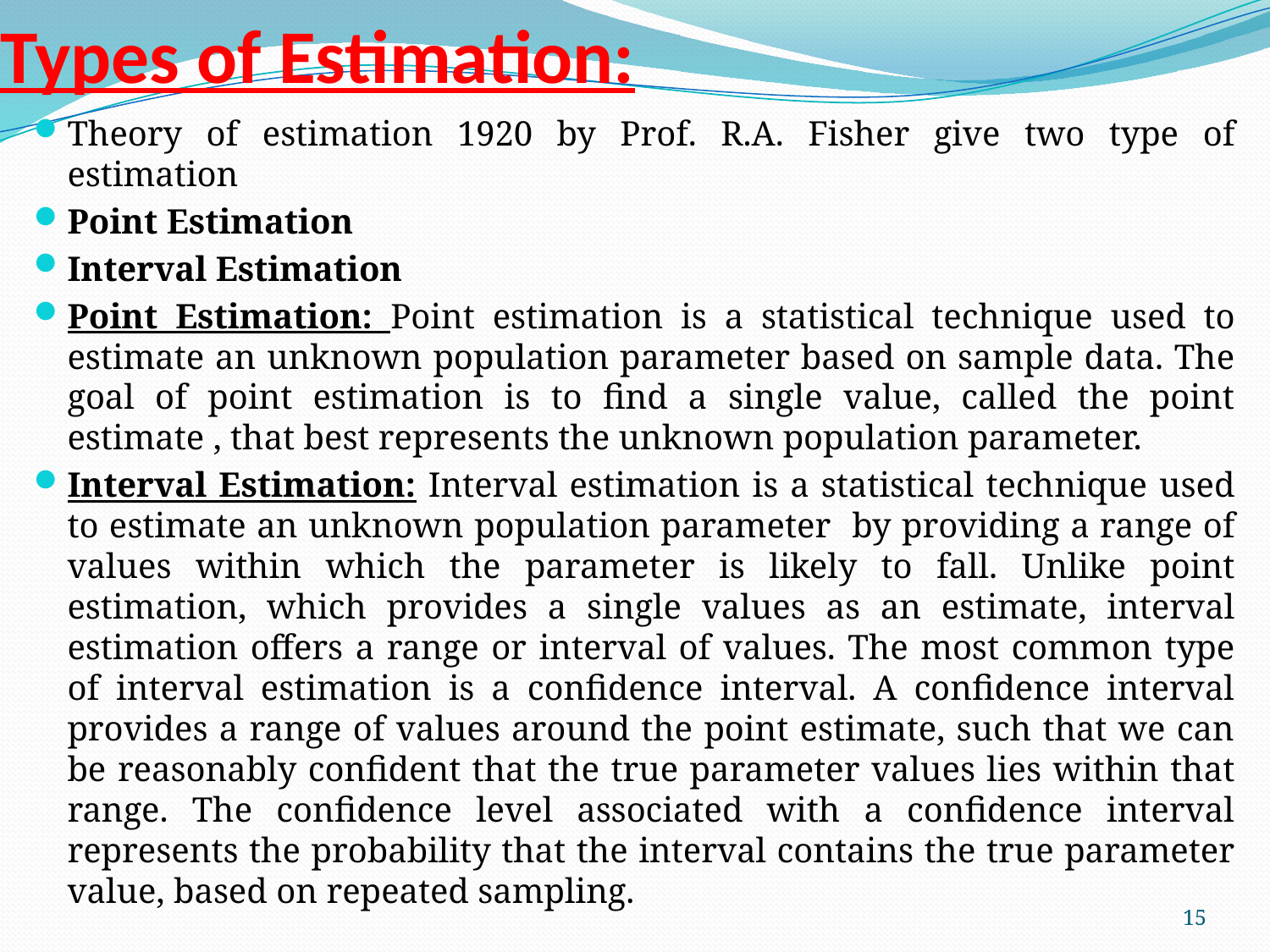

# Types of Estimation:
Theory of estimation 1920 by Prof. R.A. Fisher give two type of estimation
Point Estimation
Interval Estimation
Point Estimation: Point estimation is a statistical technique used to estimate an unknown population parameter based on sample data. The goal of point estimation is to find a single value, called the point estimate , that best represents the unknown population parameter.
Interval Estimation: Interval estimation is a statistical technique used to estimate an unknown population parameter  by providing a range of values within which the parameter is likely to fall. Unlike point estimation, which provides a single values as an estimate, interval estimation offers a range or interval of values. The most common type of interval estimation is a confidence interval. A confidence interval provides a range of values around the point estimate, such that we can be reasonably confident that the true parameter values lies within that range. The confidence level associated with a confidence interval represents the probability that the interval contains the true parameter value, based on repeated sampling.

15